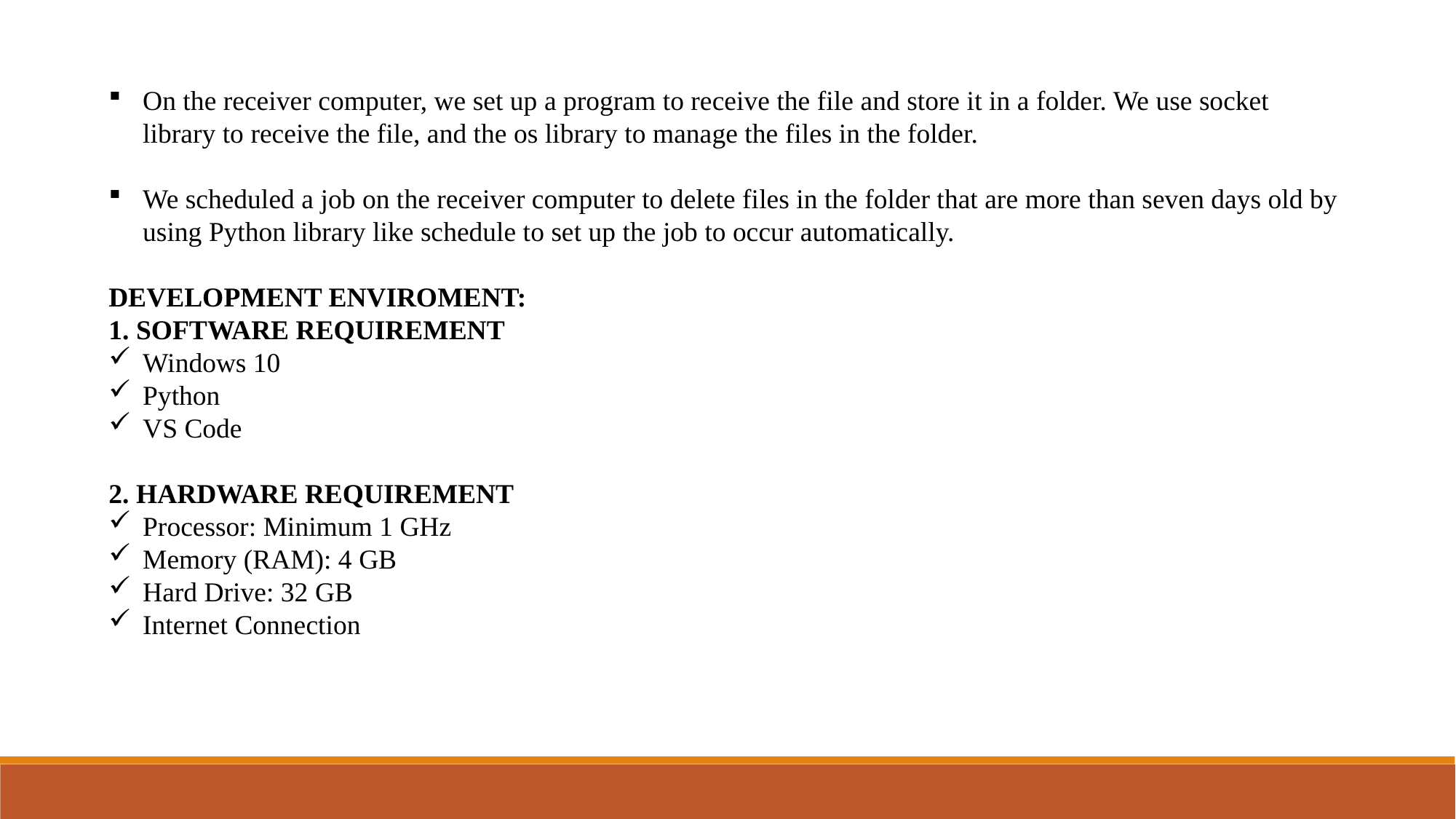

On the receiver computer, we set up a program to receive the file and store it in a folder. We use socket library to receive the file, and the os library to manage the files in the folder.

We scheduled a job on the receiver computer to delete files in the folder that are more than seven days old by using Python library like schedule to set up the job to occur automatically.

DEVELOPMENT ENVIROMENT:
1. SOFTWARE REQUIREMENT
Windows 10
Python
VS Code

2. HARDWARE REQUIREMENT
Processor: Minimum 1 GHz
Memory (RAM): 4 GB
Hard Drive: 32 GB
Internet Connection